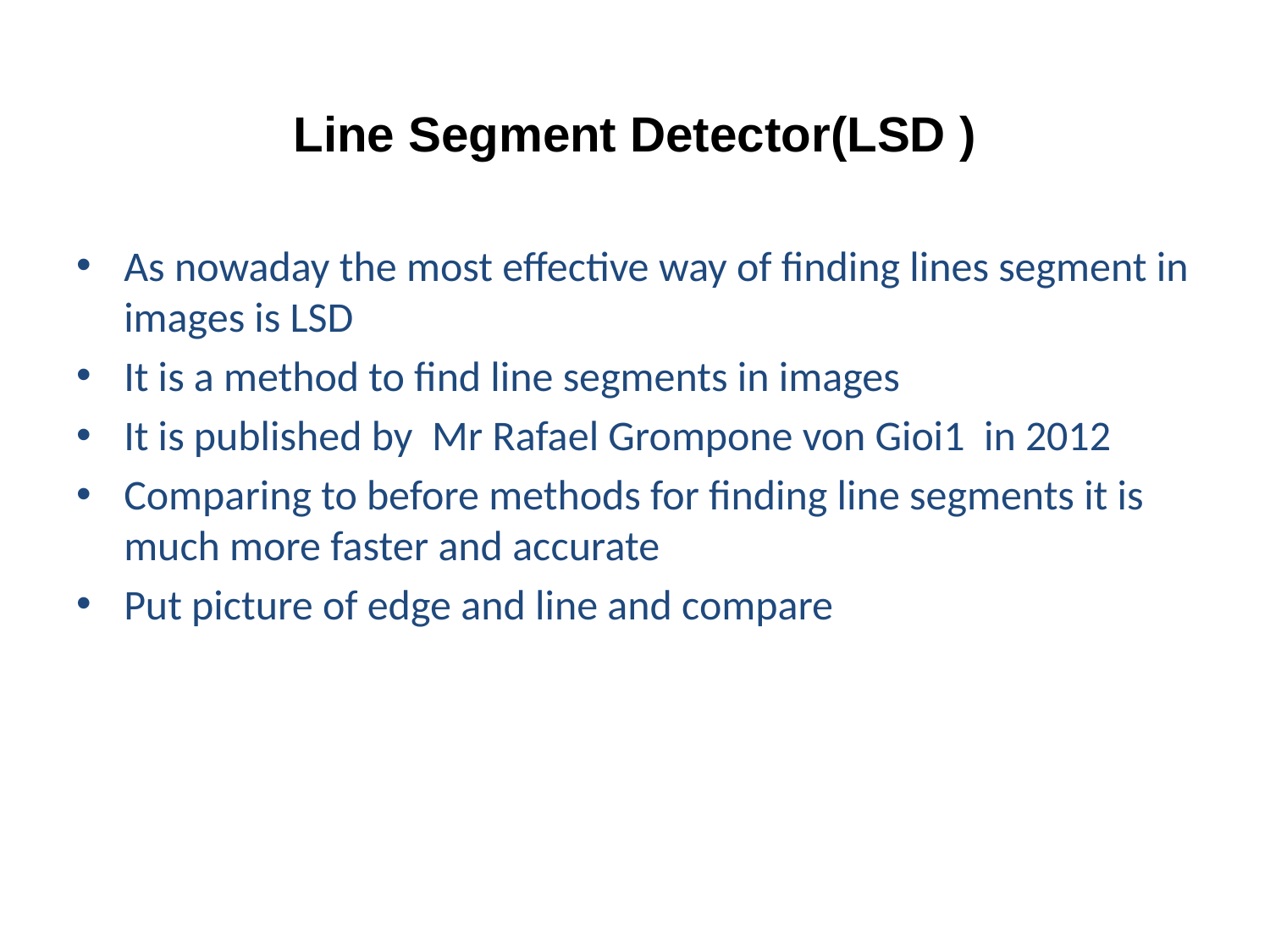

Line Segment Detector(LSD )

As nowaday the most effective way of finding lines segment in images is LSD
It is a method to find line segments in images
It is published by  Mr Rafael Grompone von Gioi1  in 2012
Comparing to before methods for finding line segments it is much more faster and accurate
Put picture of edge and line and compare